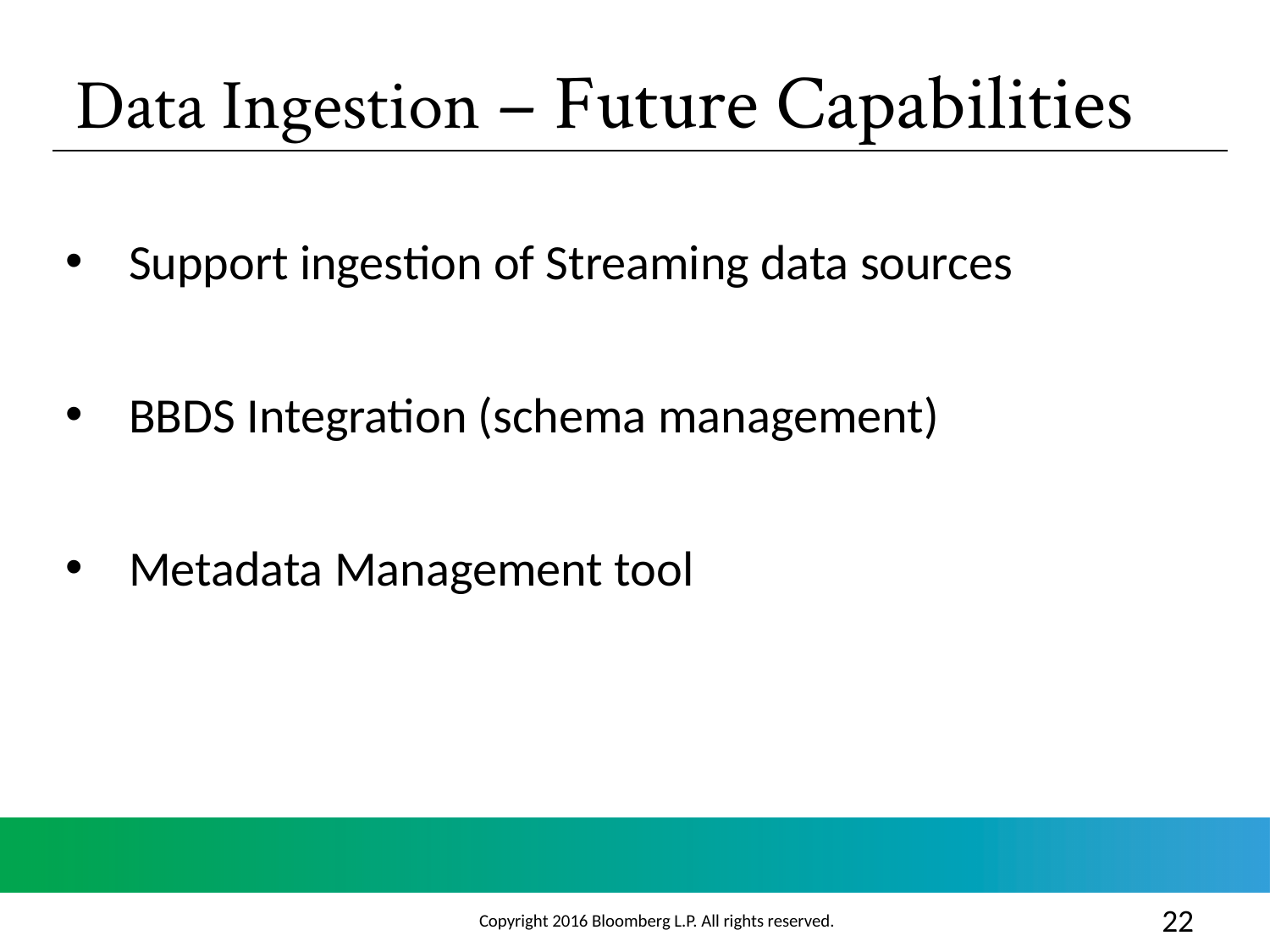

# Data Ingestion – Future Capabilities
Support ingestion of Streaming data sources

BBDS Integration (schema management)

Metadata Management tool

22
Copyright 2016 Bloomberg L.P. All rights reserved.